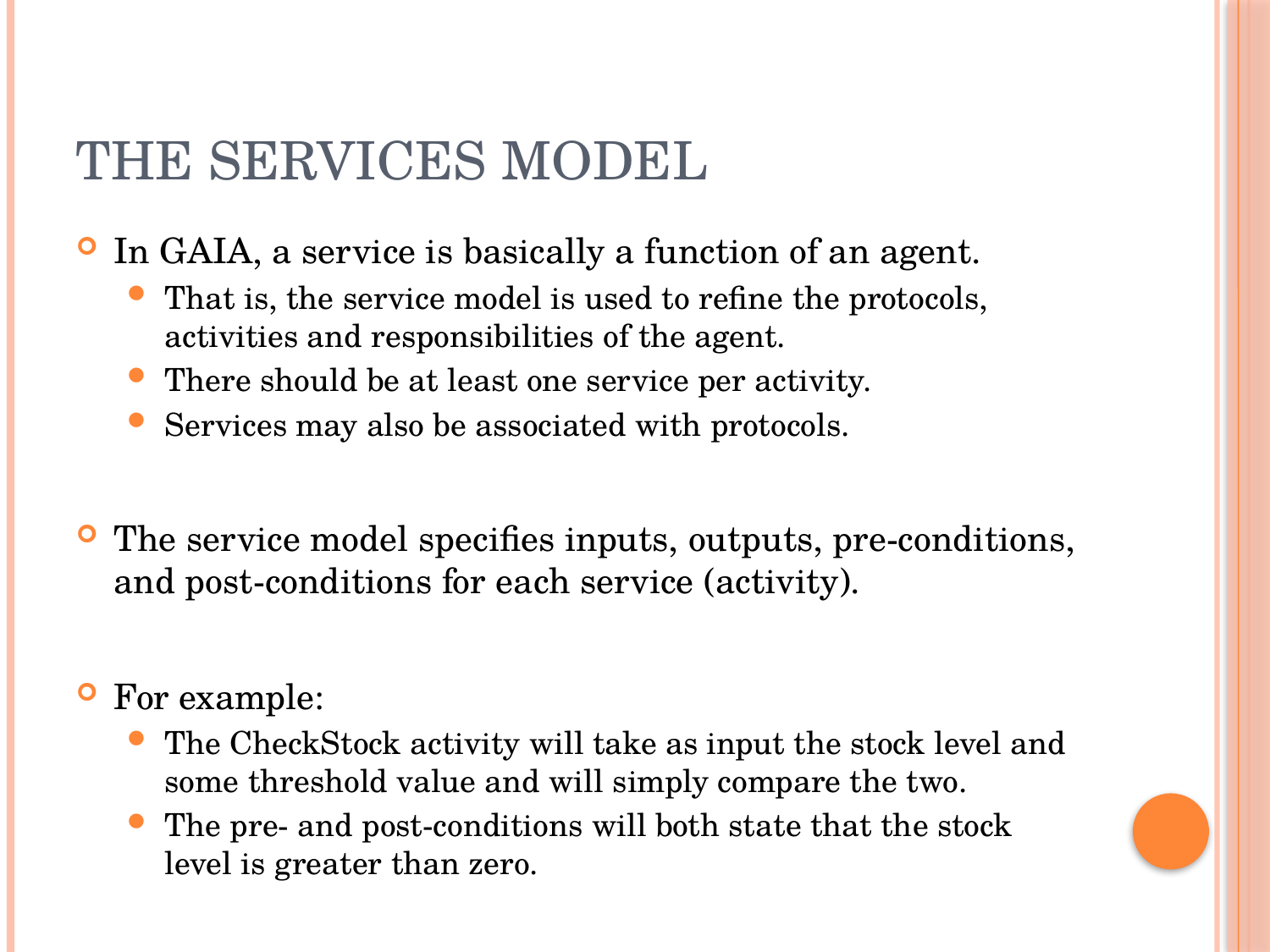

# The Services Model
In GAIA, a service is basically a function of an agent.
That is, the service model is used to refine the protocols, activities and responsibilities of the agent.
There should be at least one service per activity.
Services may also be associated with protocols.

The service model specifies inputs, outputs, pre-conditions, and post-conditions for each service (activity).

For example:
The CheckStock activity will take as input the stock level and some threshold value and will simply compare the two.
The pre- and post-conditions will both state that the stock level is greater than zero.